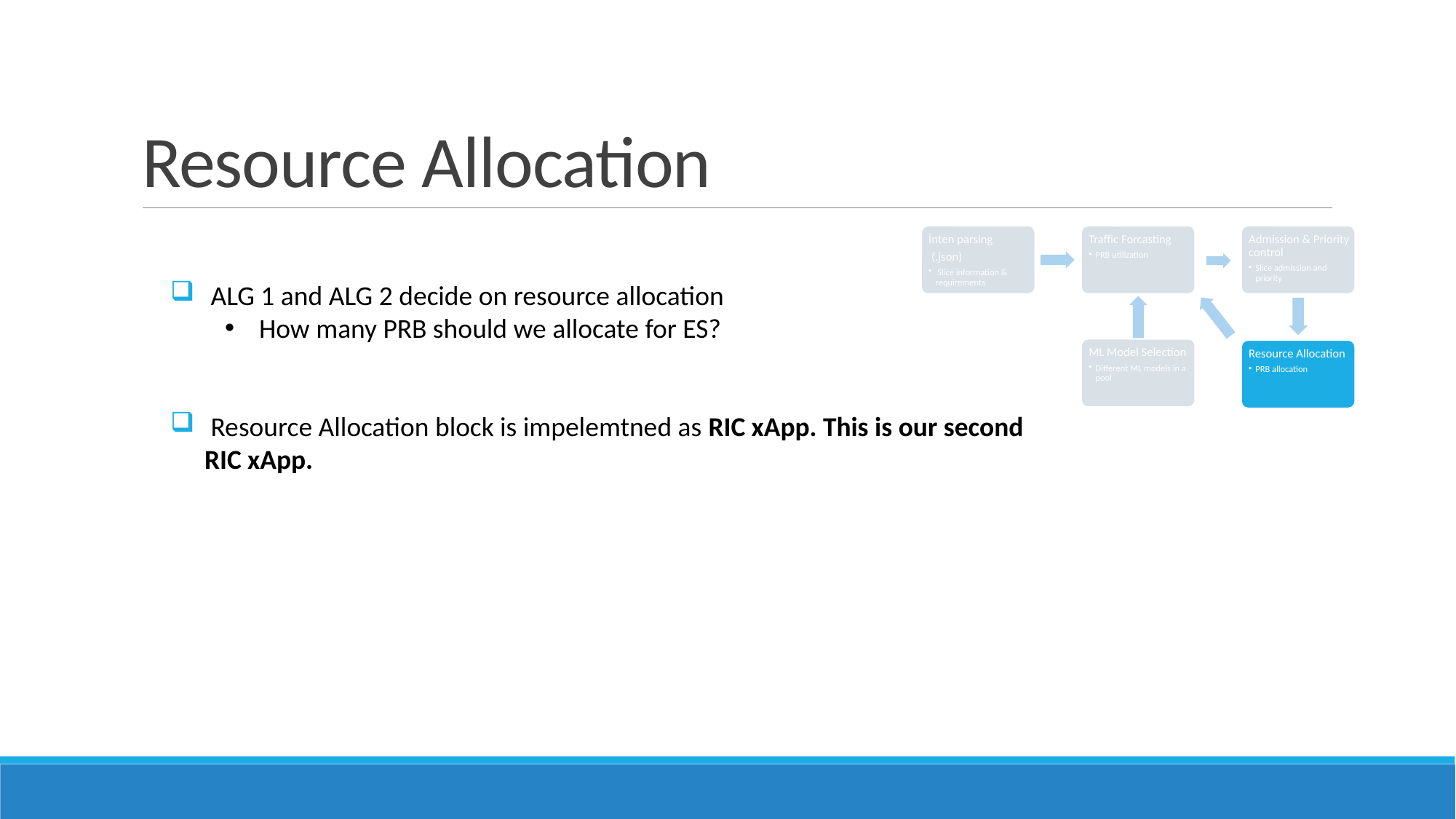

# Resource Allocation
İnten parsing
 (.json)
 Slice information & requirements

Traffic Forcasting
PRB utilization

Admission & Priority control
Slice admission and priority

Resource Allocation
PRB allocation

ML Model Selection
Different ML models in a pool
 ALG 1 and ALG 2 decide on resource allocation
How many PRB should we allocate for ES?

 Resource Allocation block is impelemtned as RIC xApp. This is our second RIC xApp.